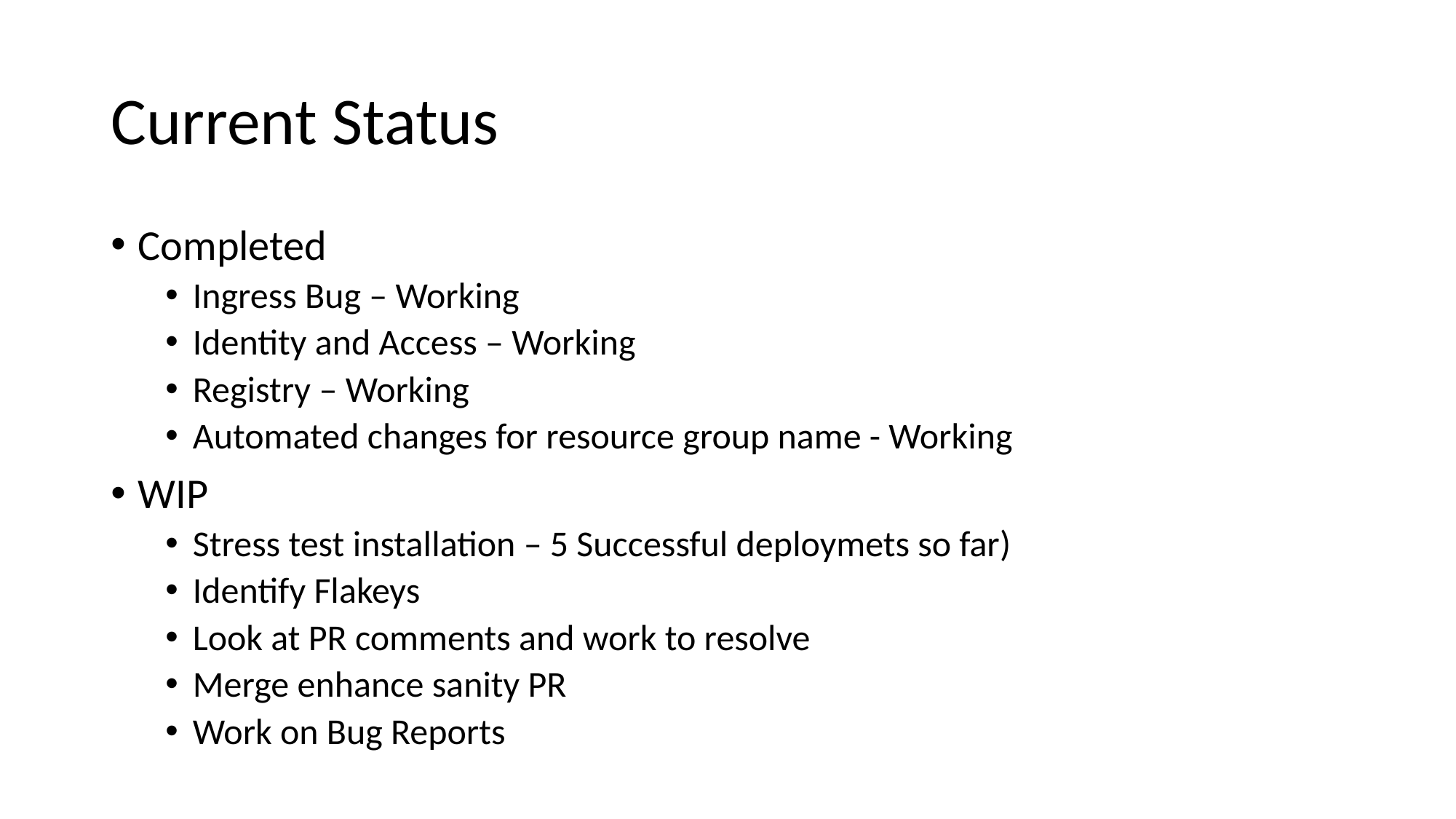

# Current Status
Completed
Ingress Bug – Working
Identity and Access – Working
Registry – Working
Automated changes for resource group name - Working
WIP
Stress test installation – 5 Successful deploymets so far)
Identify Flakeys
Look at PR comments and work to resolve
Merge enhance sanity PR
Work on Bug Reports